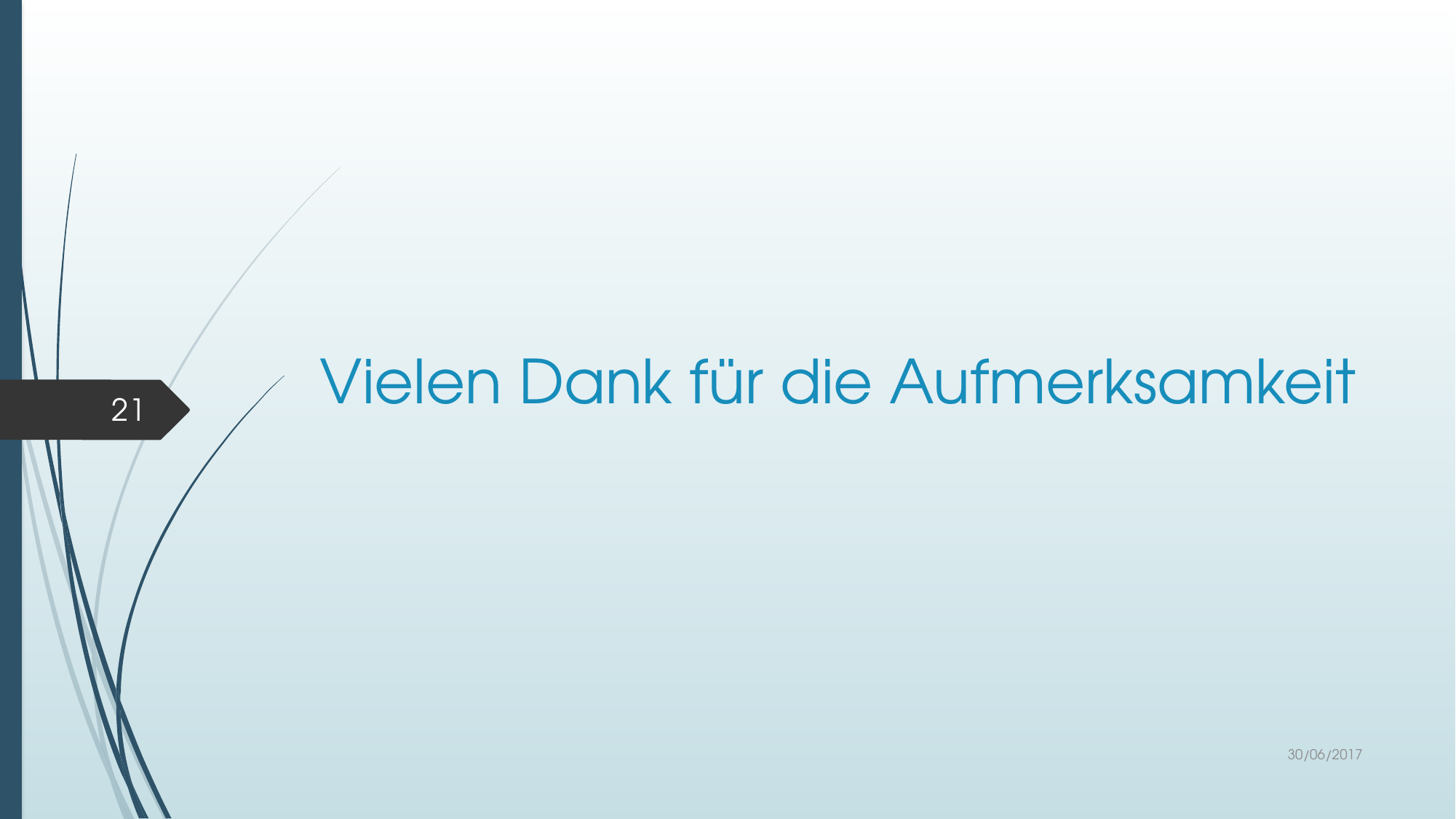

# Vielen Dank für die Aufmerksamkeit
21

30/06/2017